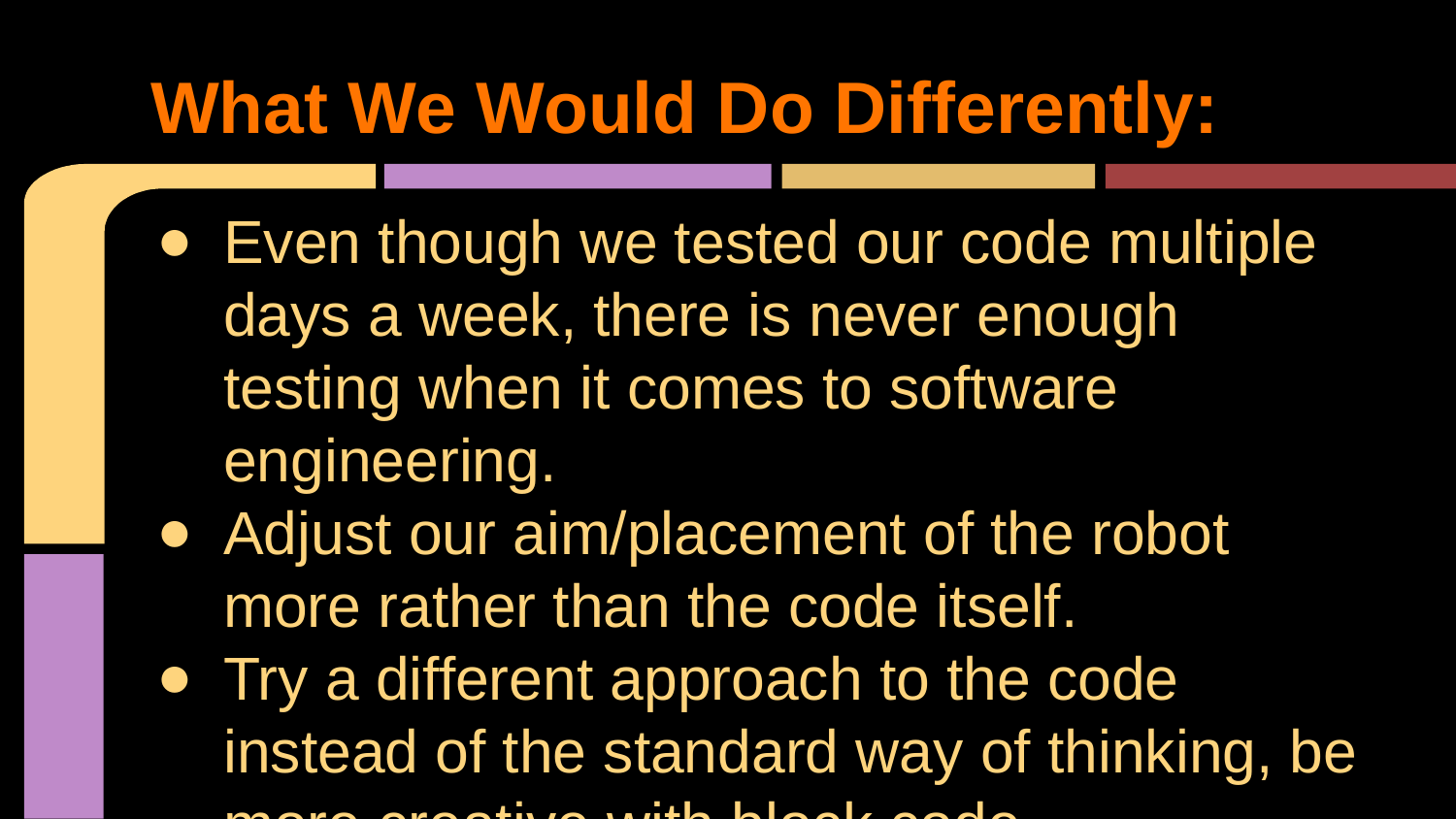

# What We Would Do Differently:
Even though we tested our code multiple days a week, there is never enough testing when it comes to software engineering.
Adjust our aim/placement of the robot more rather than the code itself.
Try a different approach to the code instead of the standard way of thinking, be more creative with block code.